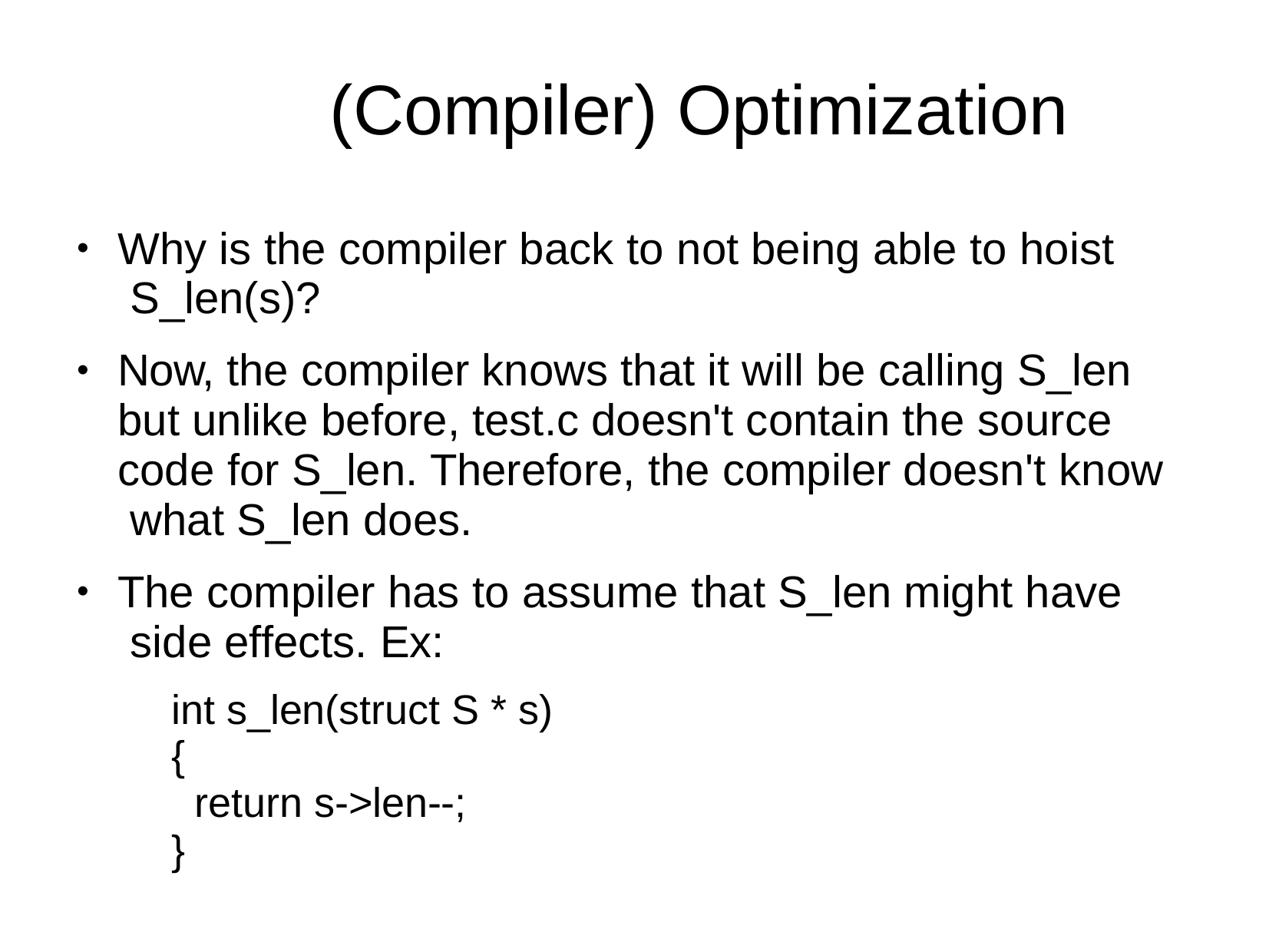

# (Compiler) Optimization
Why is the compiler back to not being able to hoist  S_len(s)?
Now, the compiler knows that it will be calling S_len  but unlike before, test.c doesn't contain the source  code for S_len. Therefore, the compiler doesn't know  what S_len does.
The compiler has to assume that S_len might have  side effects. Ex:
int s_len(struct S * s)
{
return s->len--;
}
●
●
●